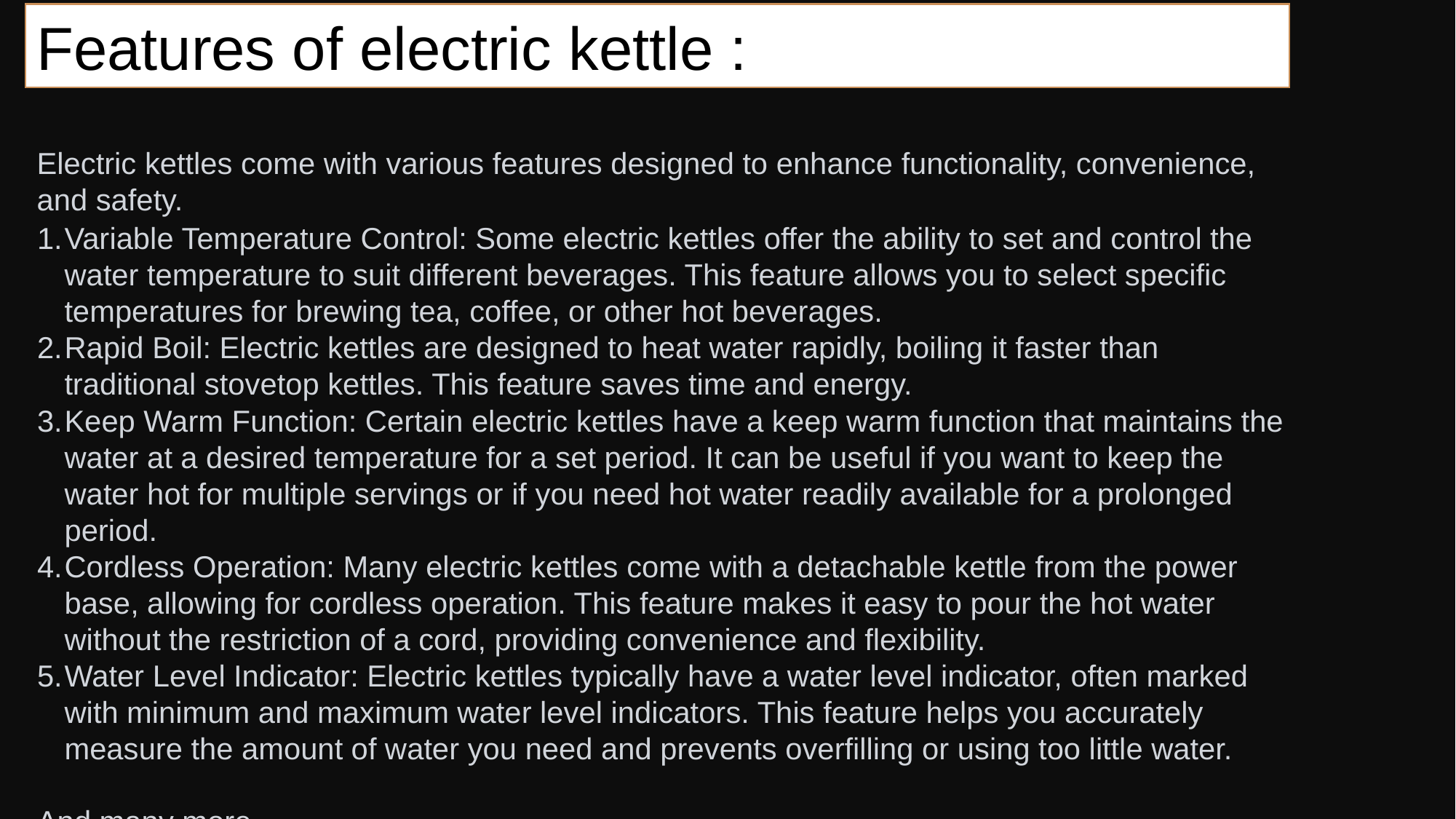

Features of electric kettle :
Electric kettles come with various features designed to enhance functionality, convenience, and safety.
Variable Temperature Control: Some electric kettles offer the ability to set and control the water temperature to suit different beverages. This feature allows you to select specific temperatures for brewing tea, coffee, or other hot beverages.
Rapid Boil: Electric kettles are designed to heat water rapidly, boiling it faster than traditional stovetop kettles. This feature saves time and energy.
Keep Warm Function: Certain electric kettles have a keep warm function that maintains the water at a desired temperature for a set period. It can be useful if you want to keep the water hot for multiple servings or if you need hot water readily available for a prolonged period.
Cordless Operation: Many electric kettles come with a detachable kettle from the power base, allowing for cordless operation. This feature makes it easy to pour the hot water without the restriction of a cord, providing convenience and flexibility.
Water Level Indicator: Electric kettles typically have a water level indicator, often marked with minimum and maximum water level indicators. This feature helps you accurately measure the amount of water you need and prevents overfilling or using too little water.

And many more.....